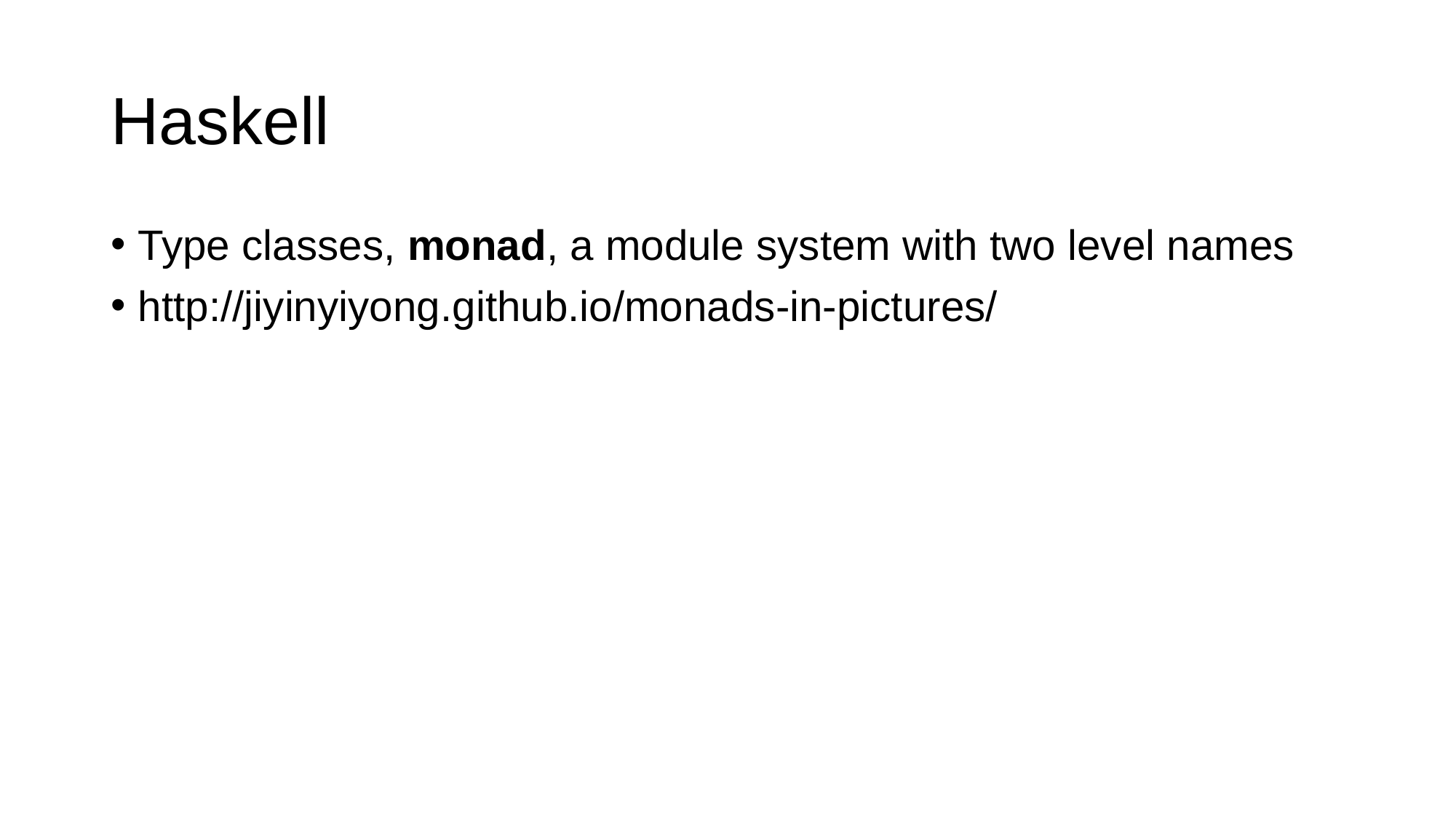

# Haskell
Type classes, monad, a module system with two level names
http://jiyinyiyong.github.io/monads-in-pictures/